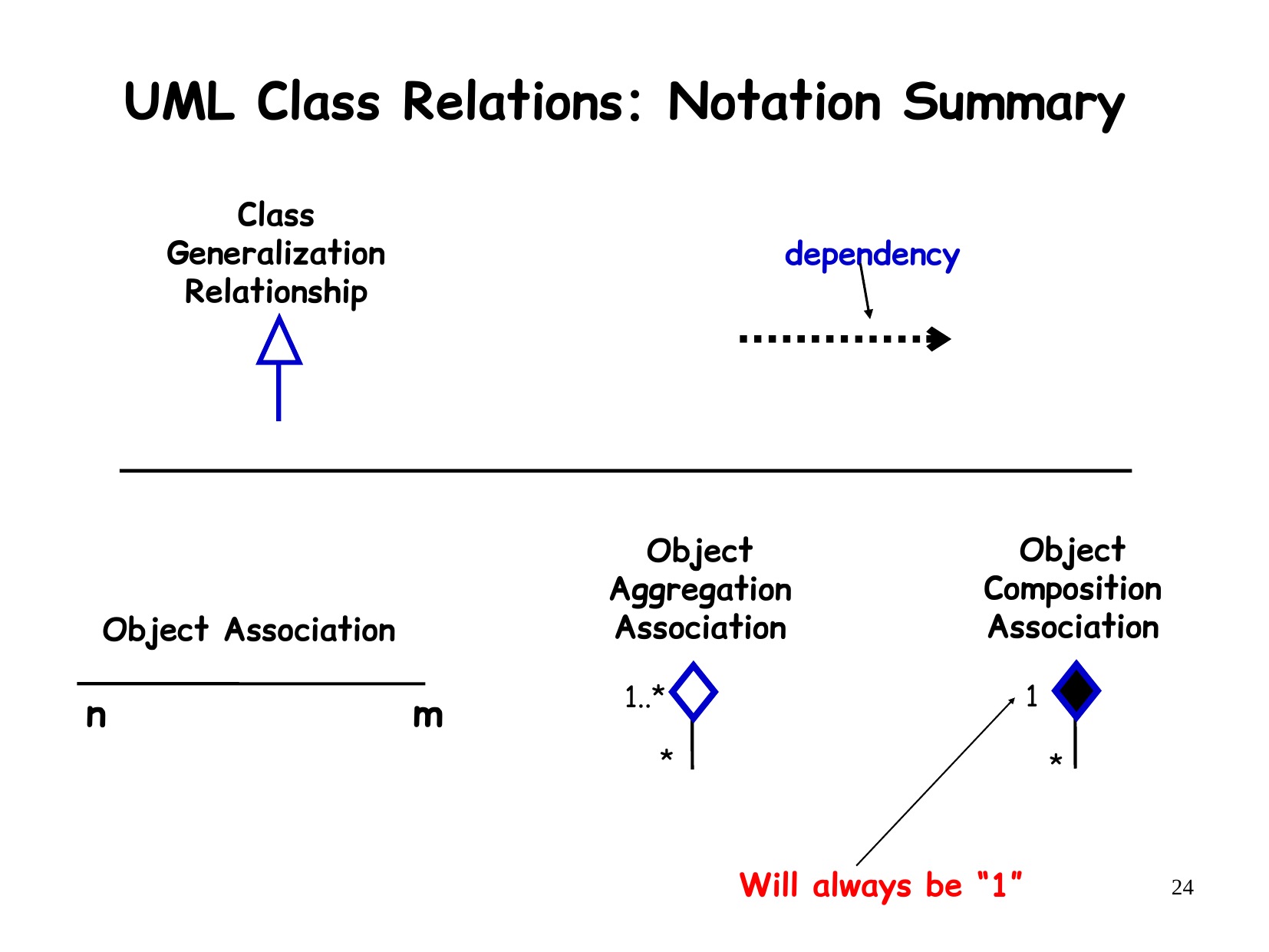

UML Class Relations: Notation Summary
Class
Generalization
Relationship
dependency

Object Composition
Association

1

*
Object
Aggregation
Association

1..*

*
Object Association
n
m

Will always be “1”